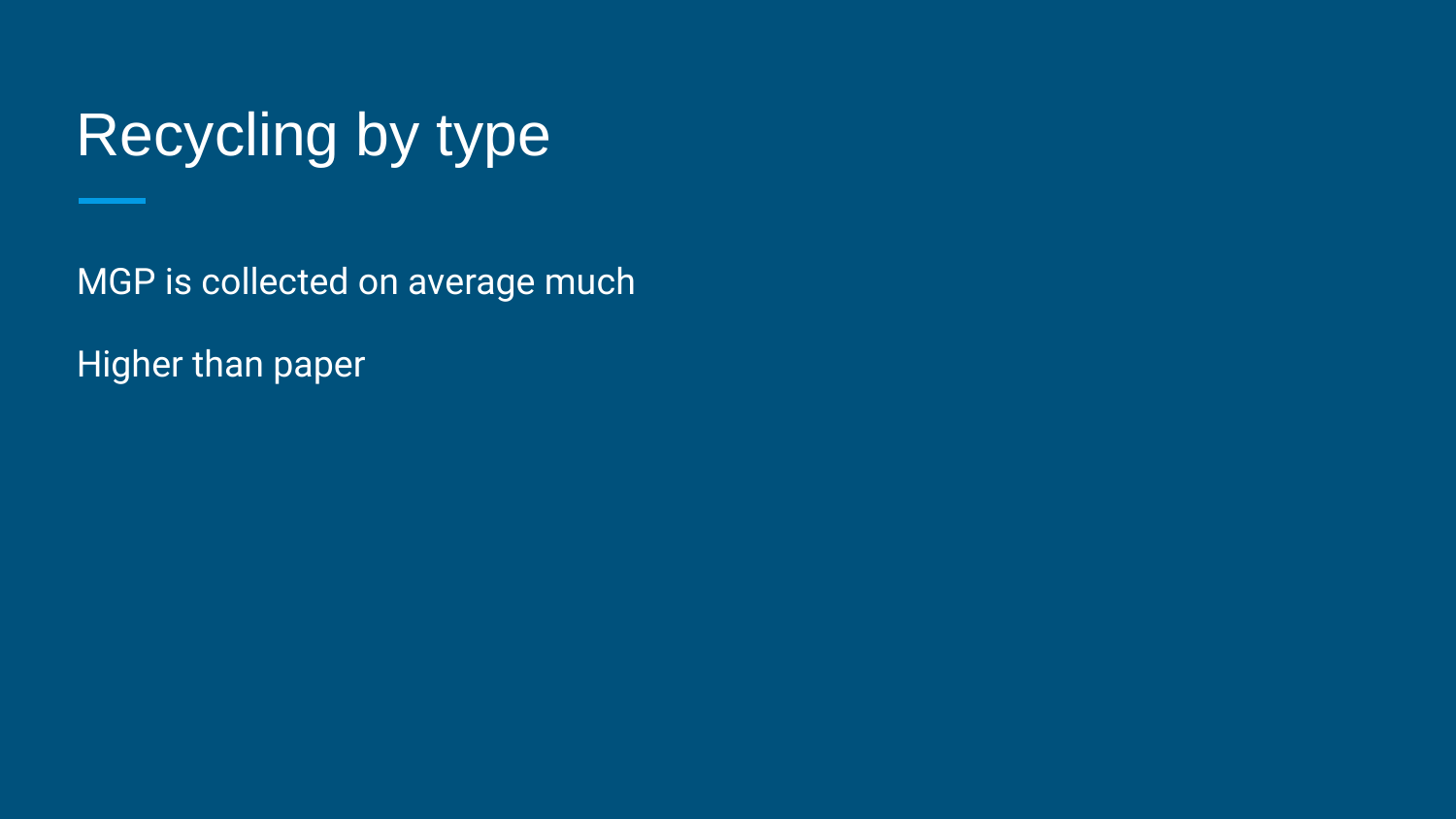

# Recycling by type
MGP is collected on average much
Higher than paper